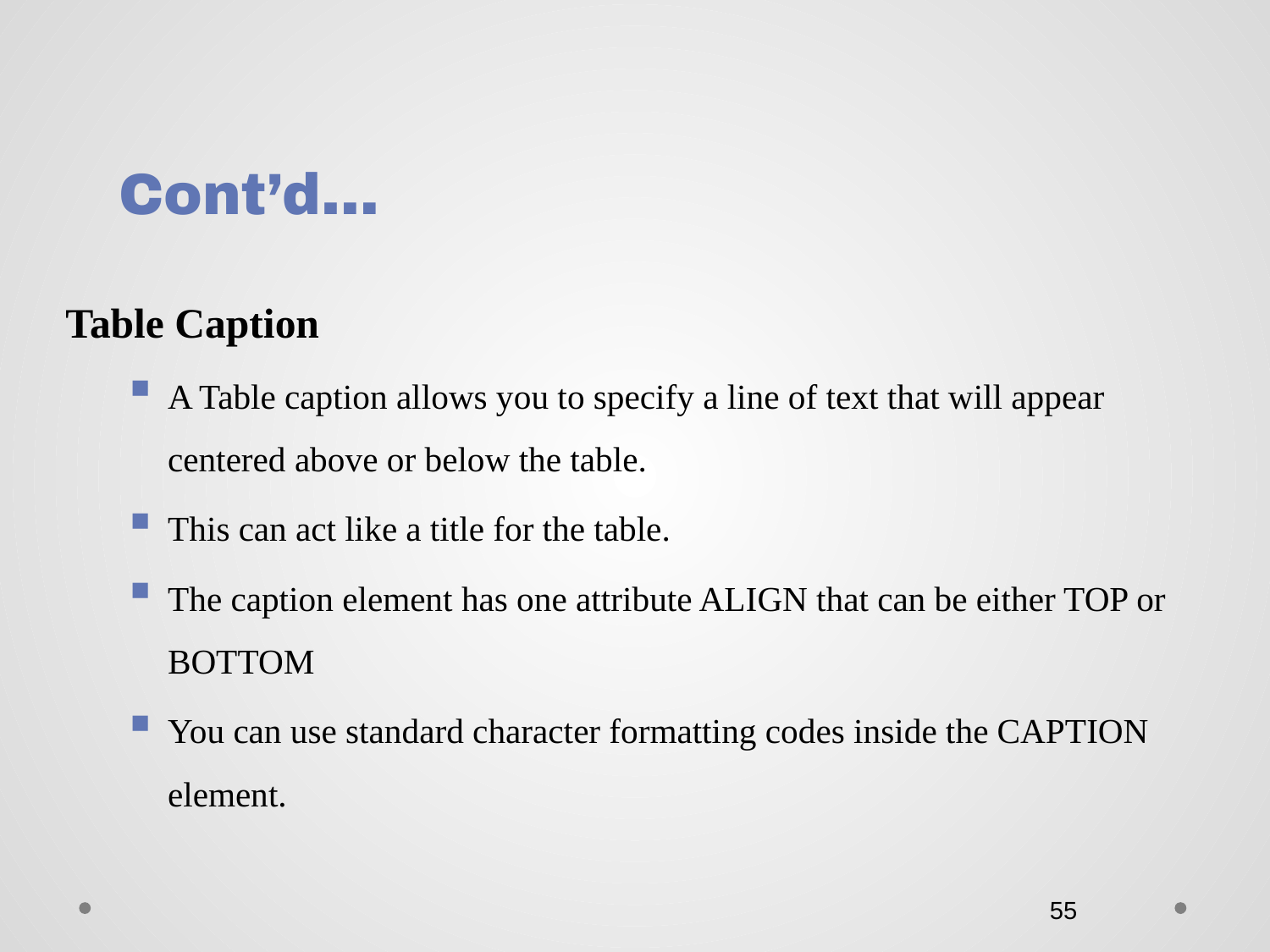

# Cont’d…
Table Caption
A Table caption allows you to specify a line of text that will appear          centered above or below the table.
This can act like a title for the table.
The caption element has one attribute ALIGN that can be either TOP or  BOTTOM
You can use standard character formatting codes inside the CAPTION      element.
55